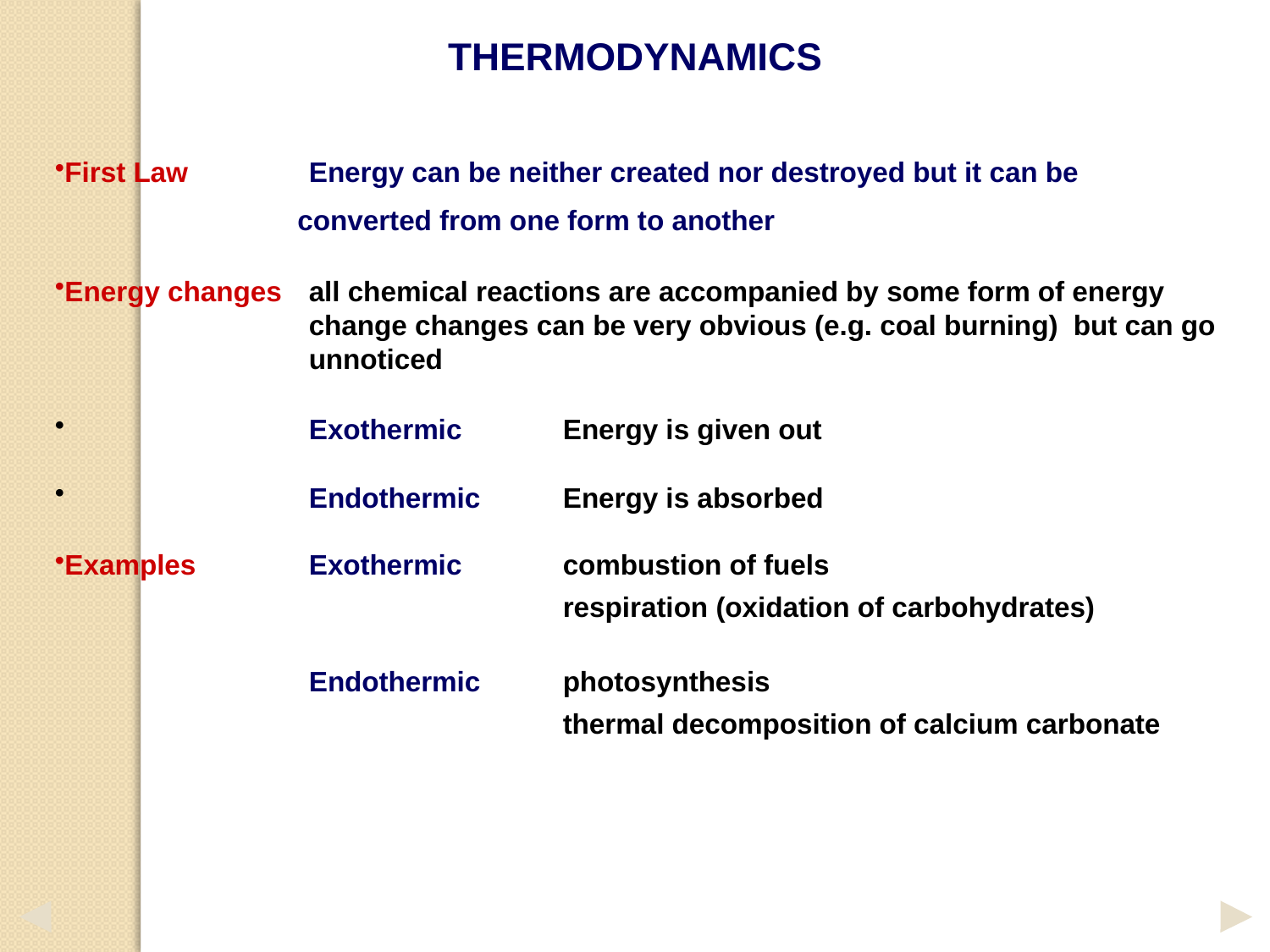

THERMODYNAMICS
First Law 	Energy can be neither created nor destroyed but it can be
                               converted from one form to another

Energy changes	all chemical reactions are accompanied by some form of energy
		change changes can be very obvious (e.g. coal burning)  but can go
		unnoticed

	       	Exothermic	Energy is given out

	       	Endothermic       	Energy is absorbed

Examples	Exothermic	combustion of fuels
				respiration (oxidation of carbohydrates)

	       	Endothermic	photosynthesis
				thermal decomposition of calcium carbonate